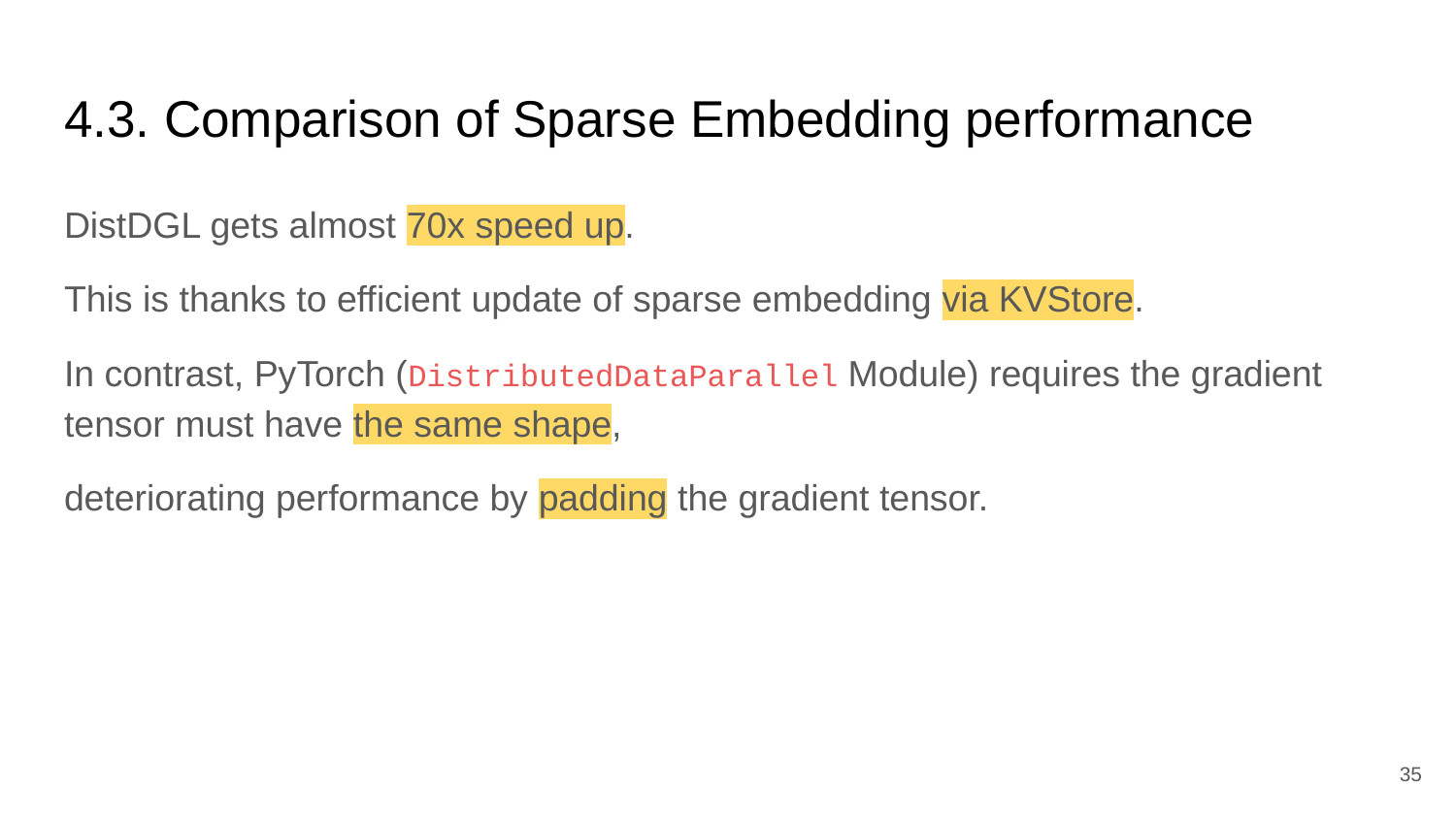

# 4.3. Comparison of Sparse Embedding performance

DistDGL gets almost 70x speed up.
This is thanks to efficient update of sparse embedding via KVStore.
In contrast, PyTorch (DistributedDataParallel Module) requires the gradient tensor must have the same shape,
deteriorating performance by padding the gradient tensor.
35